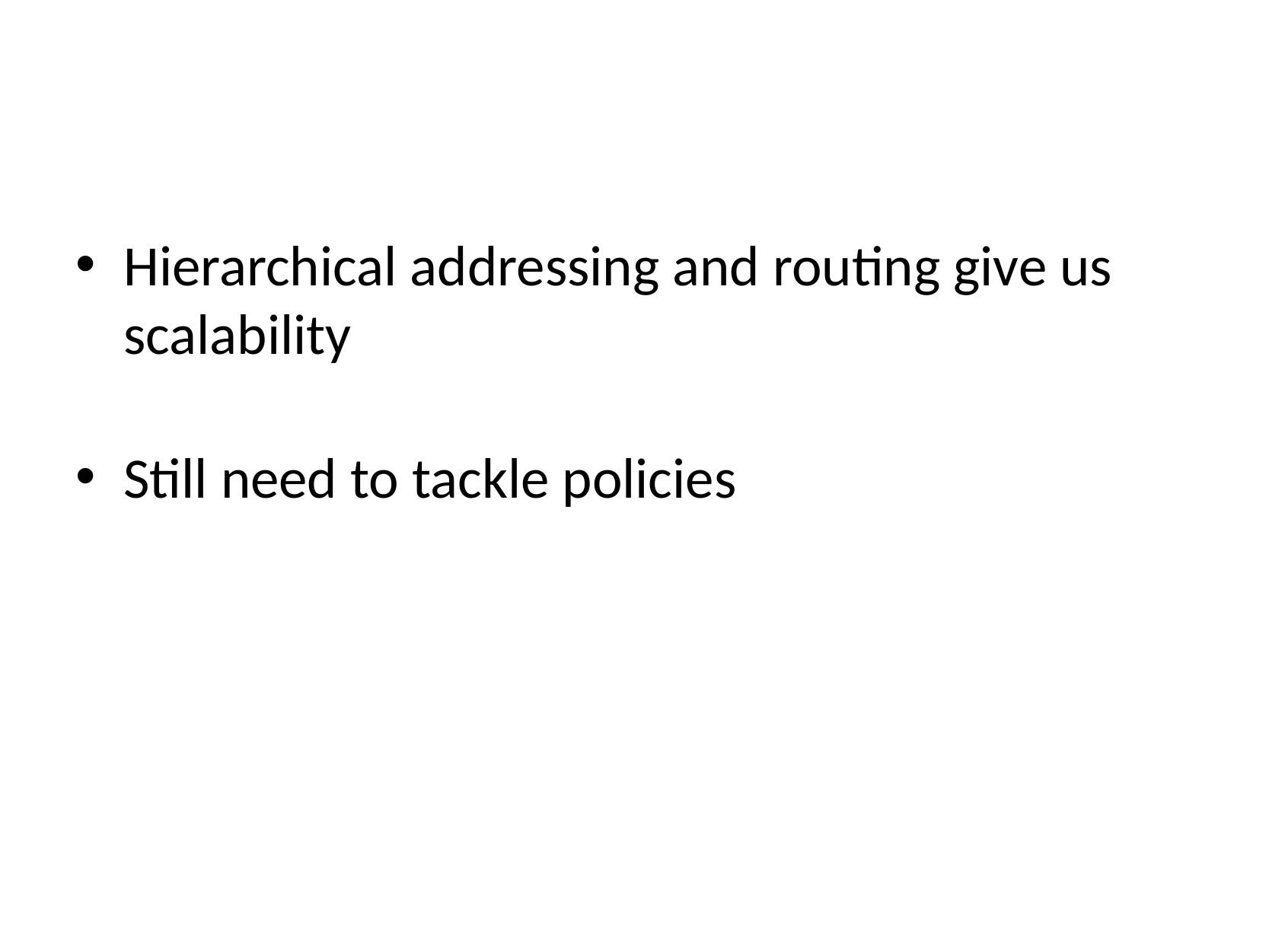

Hierarchical addressing and routing give us scalability

Still need to tackle policies